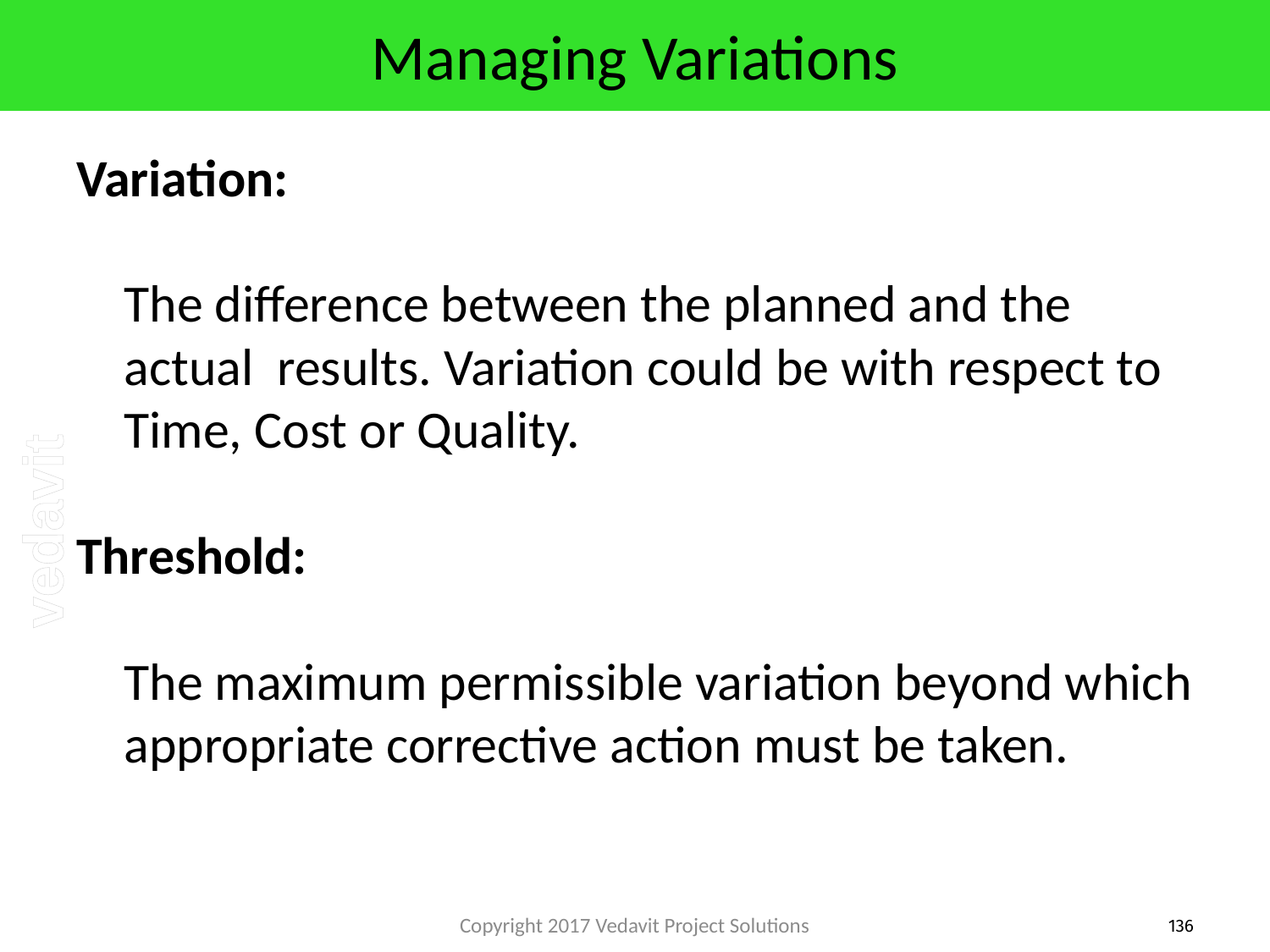

# Managing Variations
Variation:

	The difference between the planned and the actual  results. Variation could be with respect to Time, Cost or Quality.

Threshold:

	The maximum permissible variation beyond which appropriate corrective action must be taken.

Copyright 2017 Vedavit Project Solutions
136